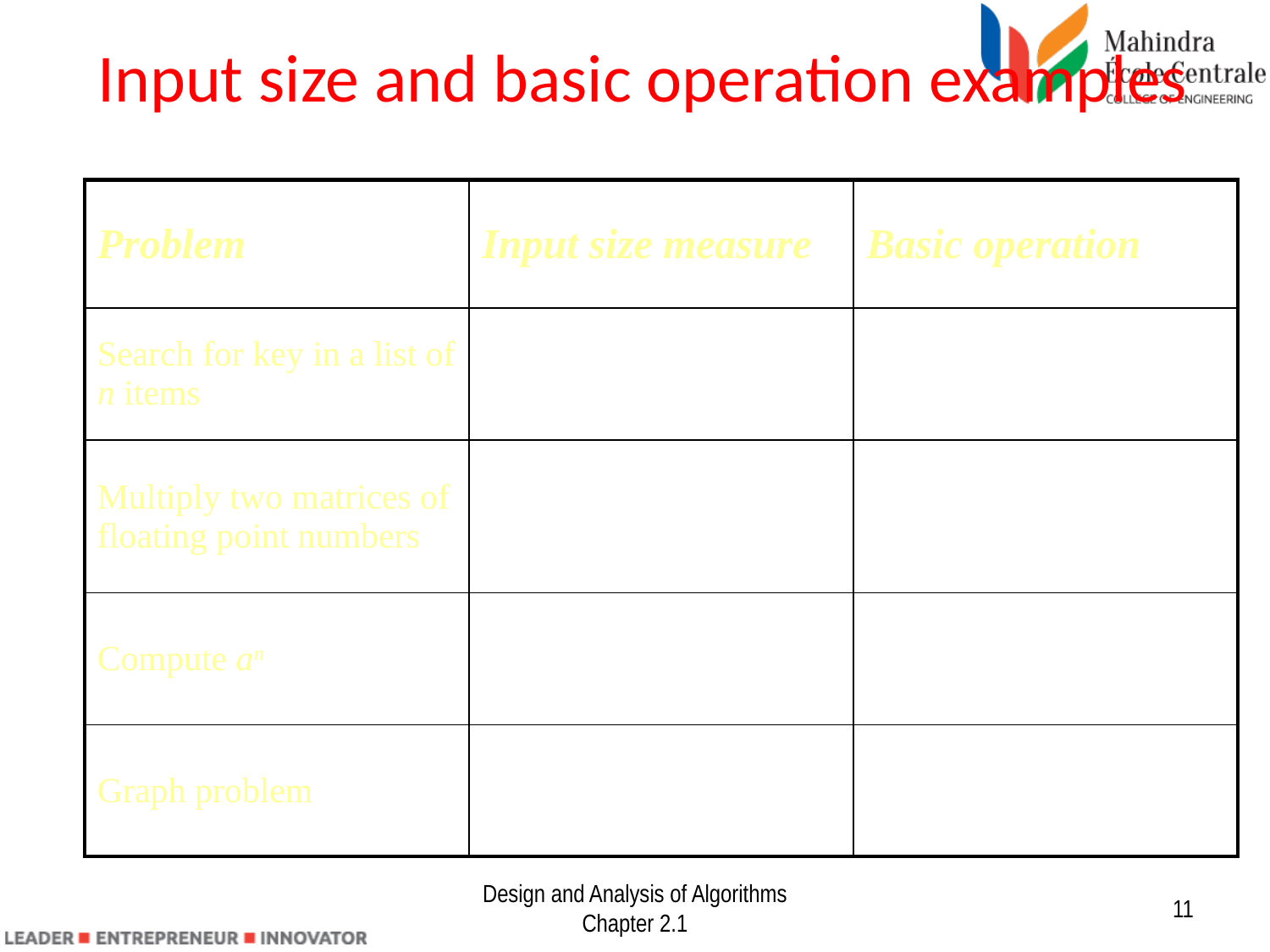

# Input size and basic operation examples
| Problem | Input size measure | Basic operation |
| --- | --- | --- |
| Search for key in a list of n items |  |  |
| Multiply two matrices of floating point numbers |  |  |
| Compute an |  |  |
| Graph problem |  |  |
Design and Analysis of Algorithms Chapter 2.1
11